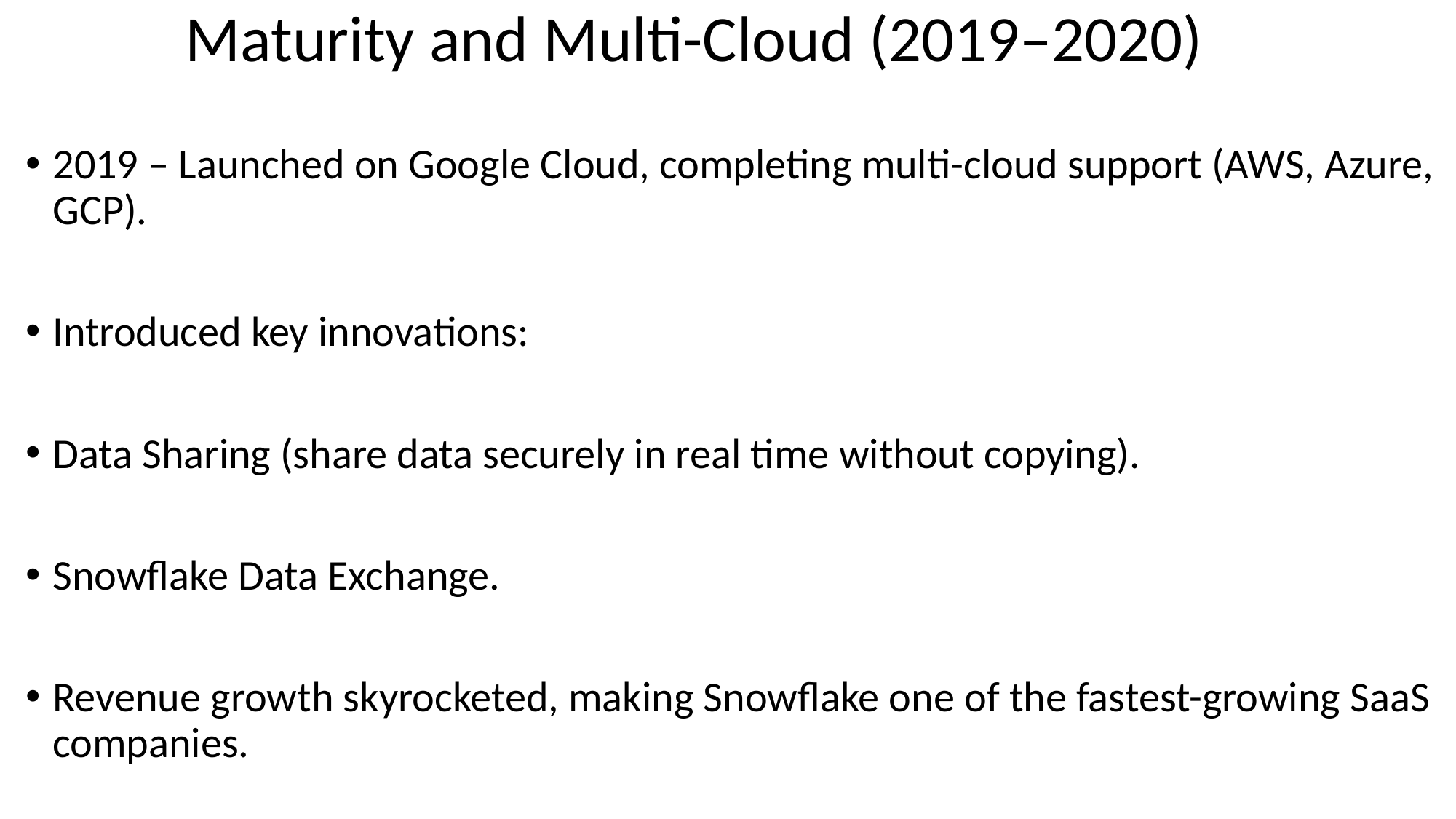

# Maturity and Multi-Cloud (2019–2020)
2019 – Launched on Google Cloud, completing multi-cloud support (AWS, Azure, GCP).

Introduced key innovations:

Data Sharing (share data securely in real time without copying).

Snowflake Data Exchange.

Revenue growth skyrocketed, making Snowflake one of the fastest-growing SaaS companies.